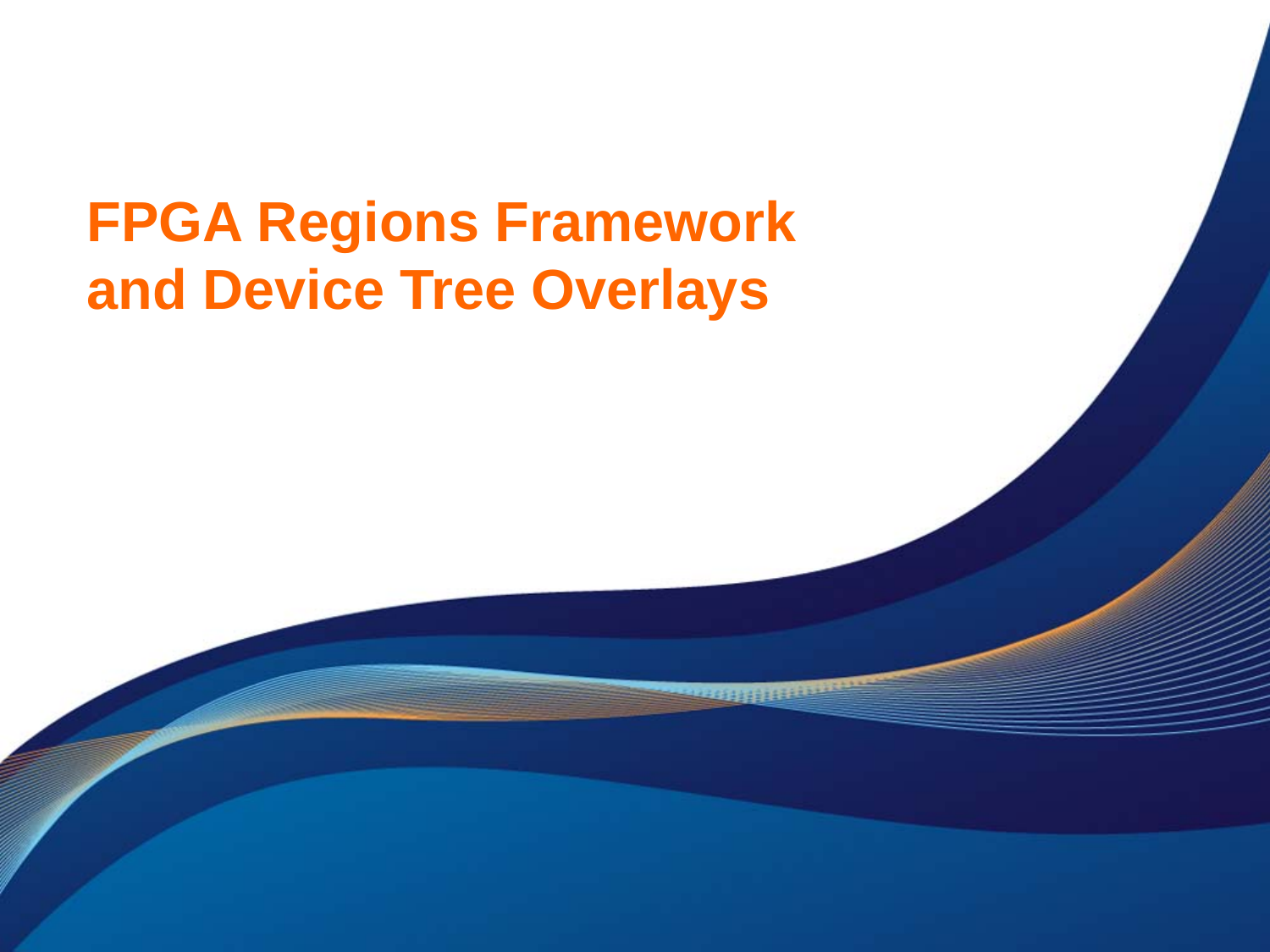

# FPGA Regions Framework and Device Tree Overlays